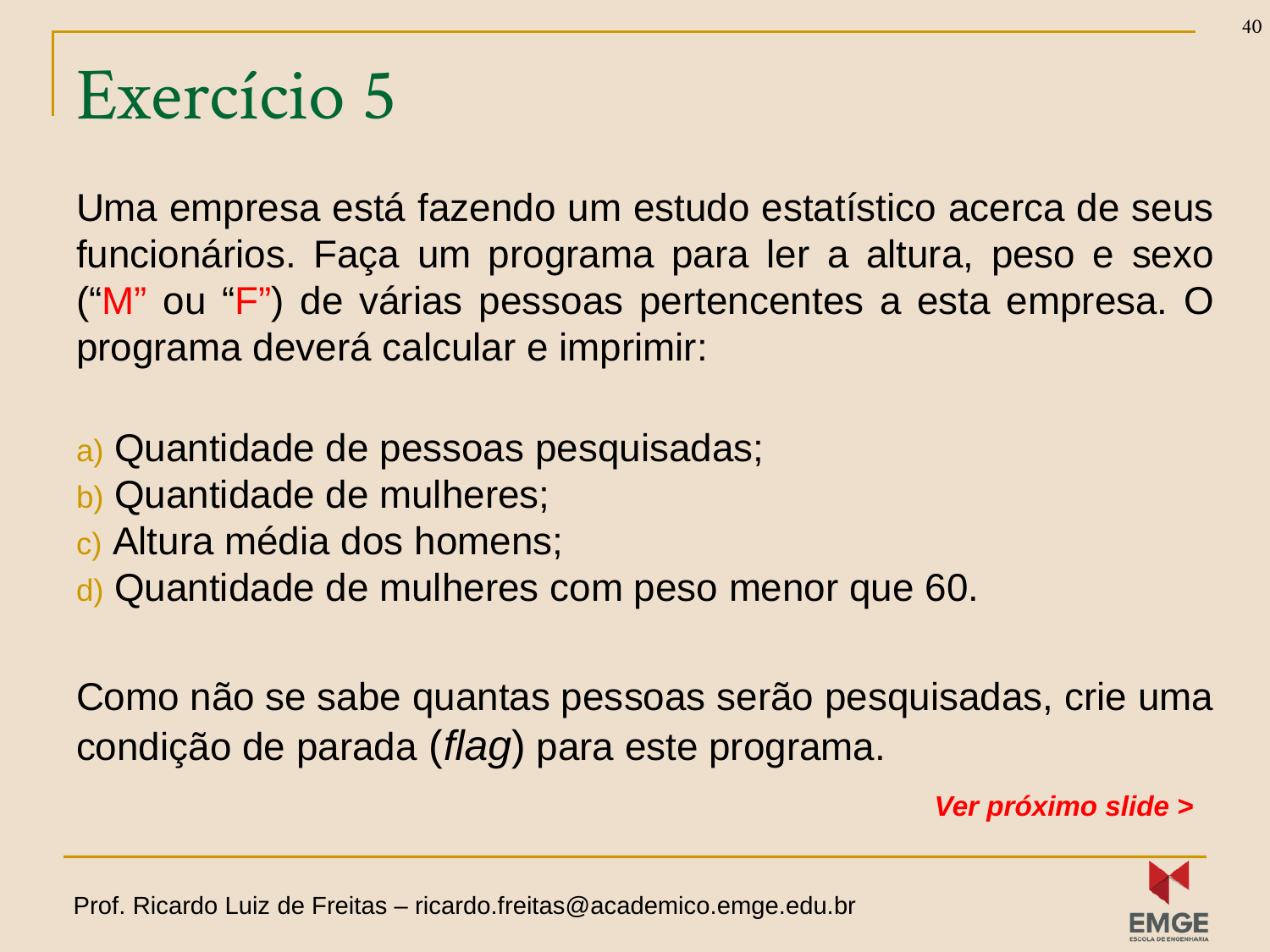

40
# Exercício 5
Uma empresa está fazendo um estudo estatístico acerca de seus funcionários. Faça um programa para ler a altura, peso e sexo (“M” ou “F”) de várias pessoas pertencentes a esta empresa. O programa deverá calcular e imprimir:

 Quantidade de pessoas pesquisadas;
 Quantidade de mulheres;
 Altura média dos homens;
 Quantidade de mulheres com peso menor que 60.

Como não se sabe quantas pessoas serão pesquisadas, crie uma condição de parada (flag) para este programa.
Ver próximo slide >